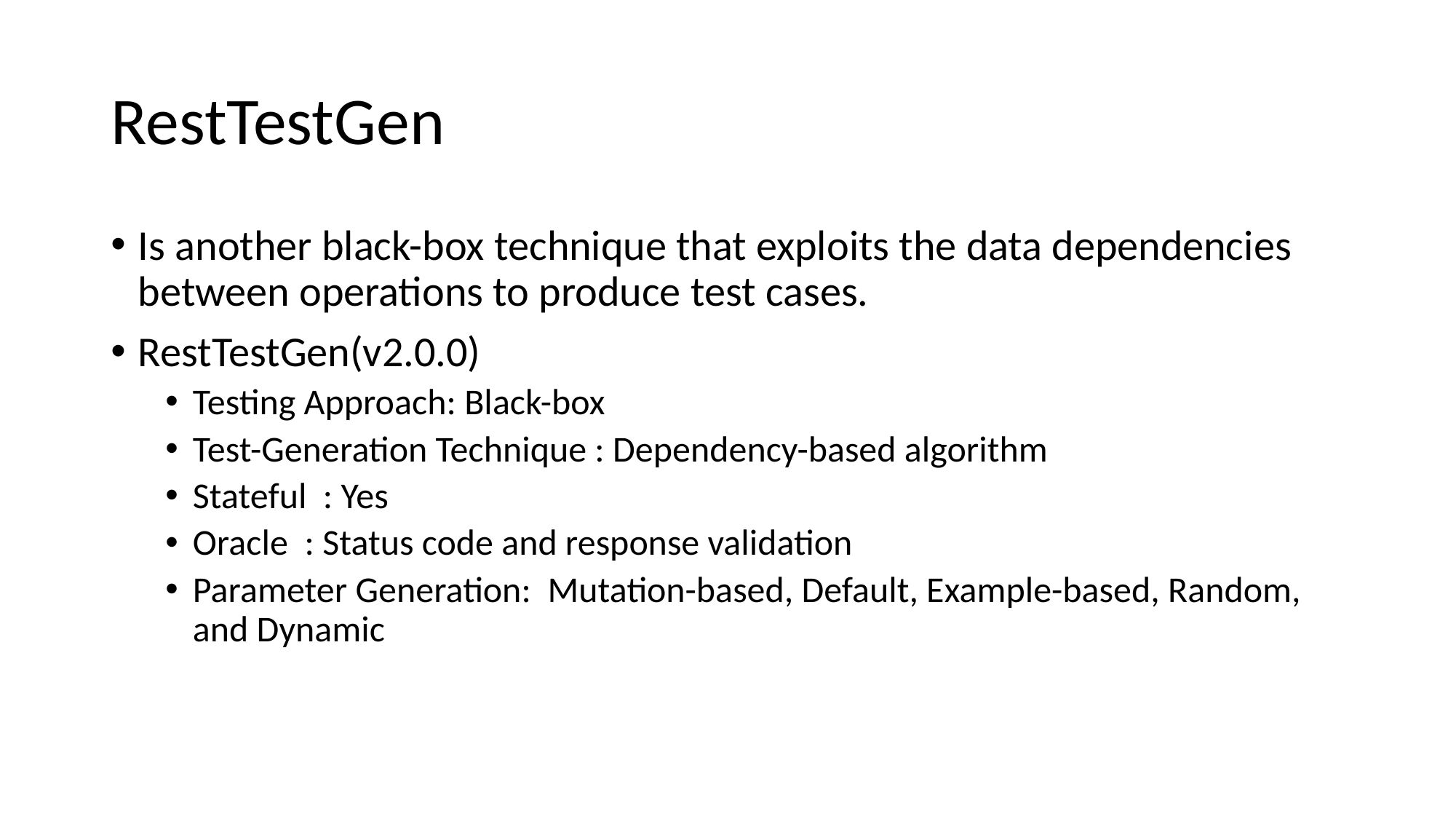

# RestTestGen
Is another black-box technique that exploits the data dependencies between operations to produce test cases.
RestTestGen(v2.0.0)
Testing Approach: Black-box
Test-Generation Technique : Dependency-based algorithm
Stateful  : Yes
Oracle  : Status code and response validation
Parameter Generation:  Mutation-based, Default, Example-based, Random, and Dynamic